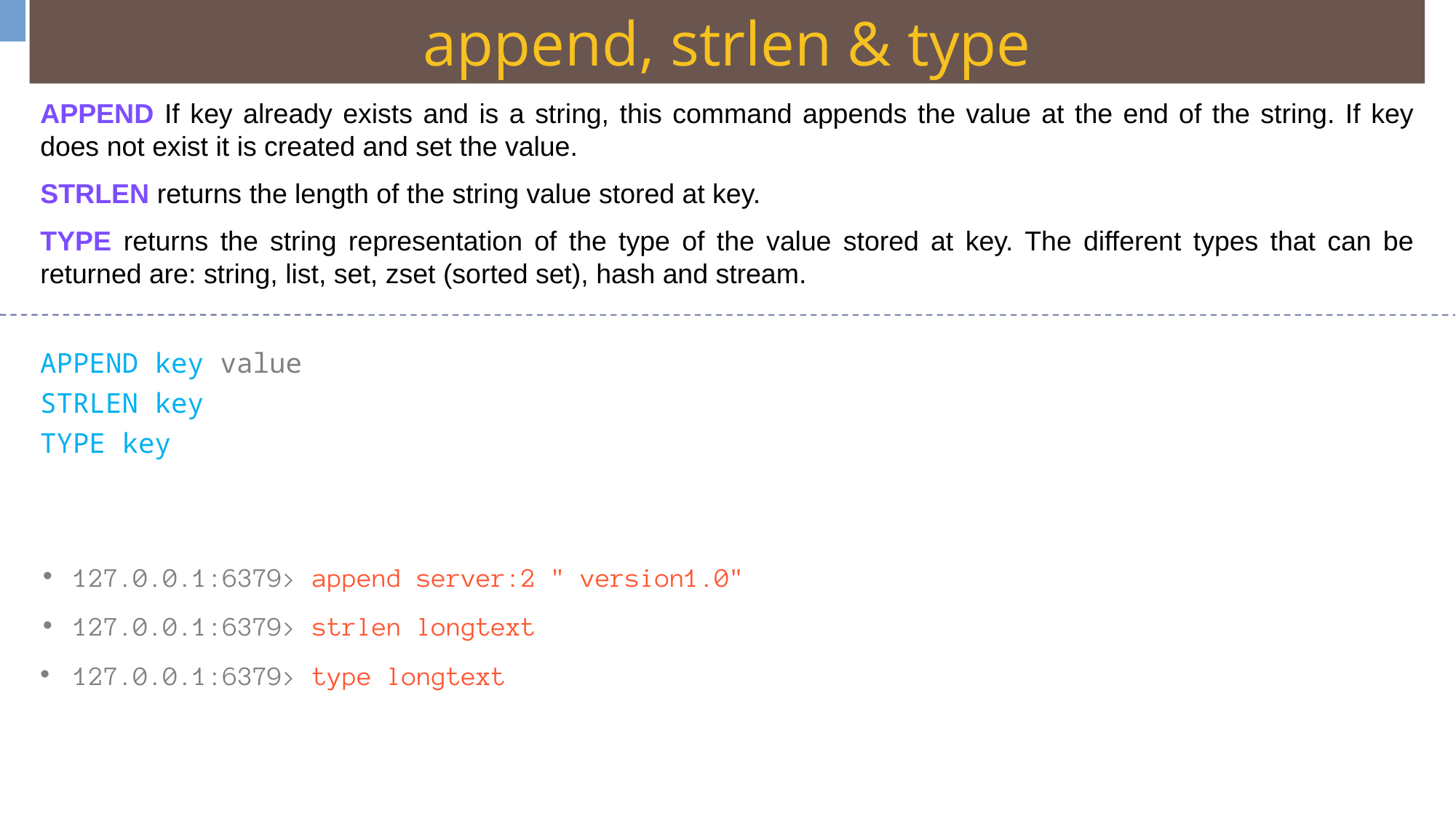

append, strlen & type
APPEND If key already exists and is a string, this command appends the value at the end of the string. If key does not exist it is created and set the value.

STRLEN returns the length of the string value stored at key.

TYPE returns the string representation of the type of the value stored at key. The different types that can be returned are: string, list, set, zset (sorted set), hash and stream.

APPEND key value

STRLEN key

TYPE key
127.0.0.1:6379> append server:2 " version1.0"
127.0.0.1:6379> strlen longtext
127.0.0.1:6379> type longtext